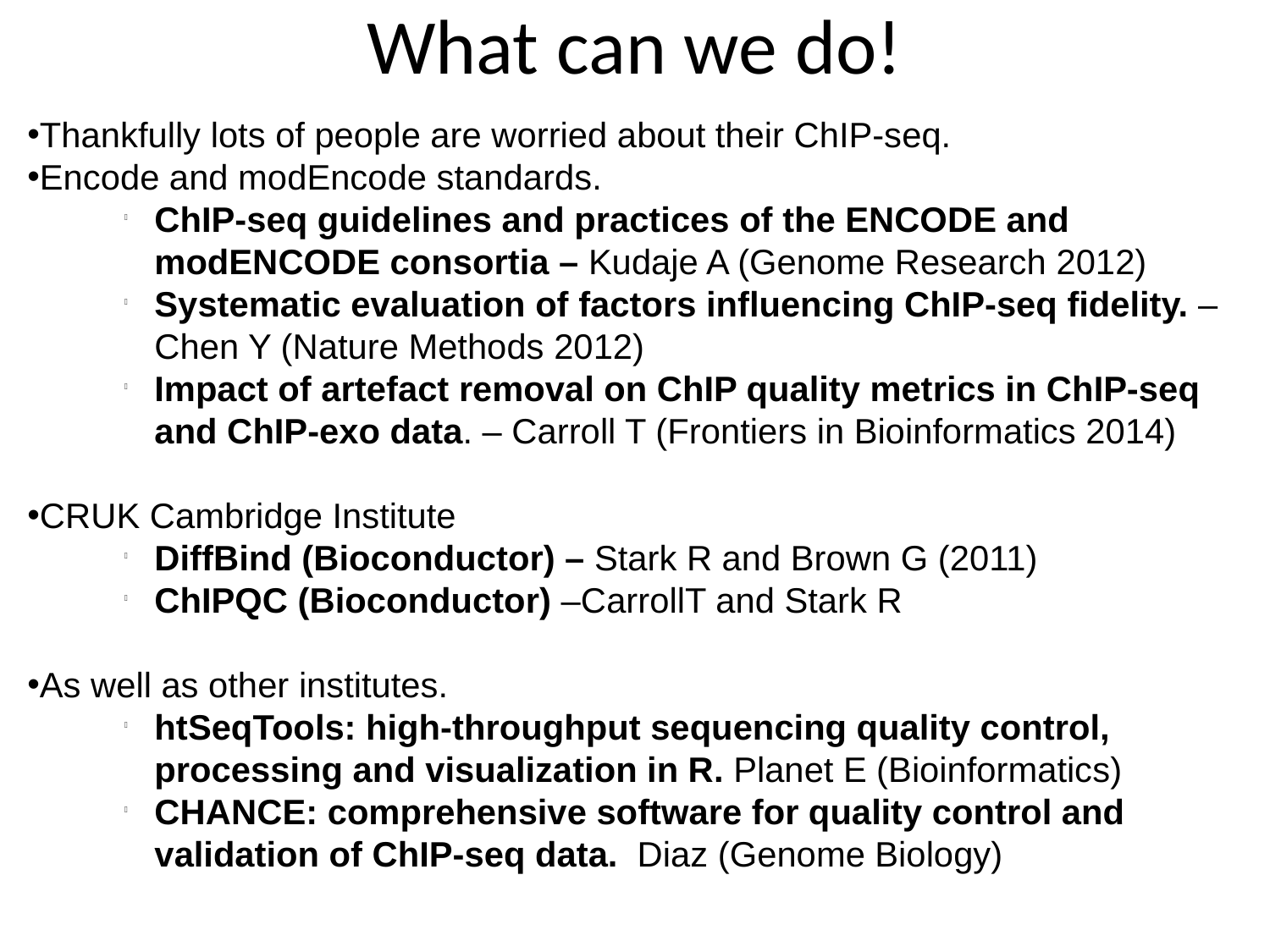

What can we do!
Thankfully lots of people are worried about their ChIP-seq.
Encode and modEncode standards.
ChIP-seq guidelines and practices of the ENCODE and modENCODE consortia – Kudaje A (Genome Research 2012)
Systematic evaluation of factors influencing ChIP-seq fidelity. – Chen Y (Nature Methods 2012)
Impact of artefact removal on ChIP quality metrics in ChIP-seq and ChIP-exo data. – Carroll T (Frontiers in Bioinformatics 2014)

CRUK Cambridge Institute
DiffBind (Bioconductor) – Stark R and Brown G (2011)
ChIPQC (Bioconductor) –CarrollT and Stark R

As well as other institutes.
htSeqTools: high-throughput sequencing quality control, processing and visualization in R. Planet E (Bioinformatics)
CHANCE: comprehensive software for quality control and validation of ChIP-seq data.  Diaz (Genome Biology)